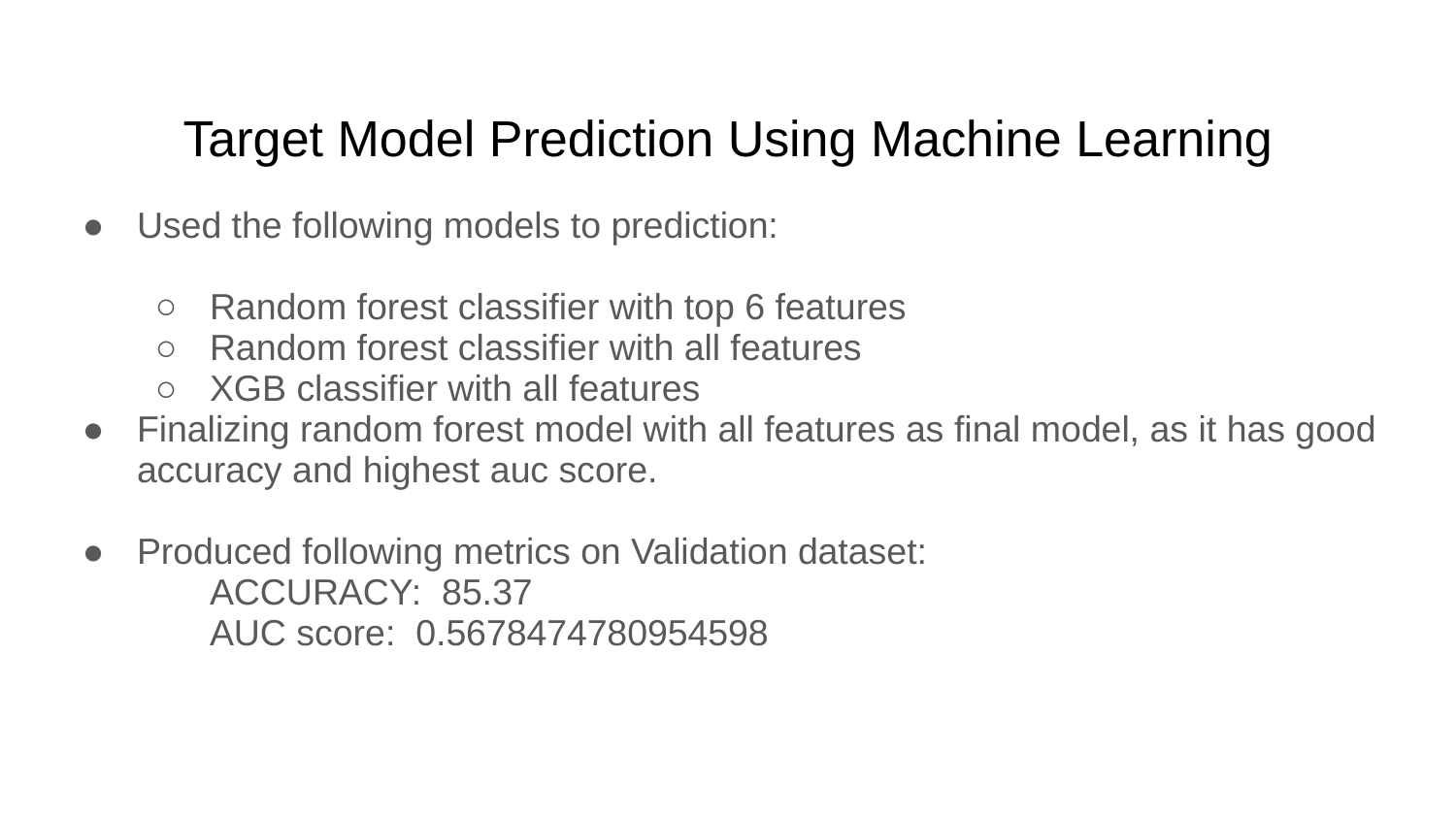

# Target Model Prediction Using Machine Learning
Used the following models to prediction:
Random forest classifier with top 6 features
Random forest classifier with all features
XGB classifier with all features
Finalizing random forest model with all features as final model, as it has good accuracy and highest auc score.

Produced following metrics on Validation dataset:
ACCURACY:  85.37
AUC score:  0.5678474780954598